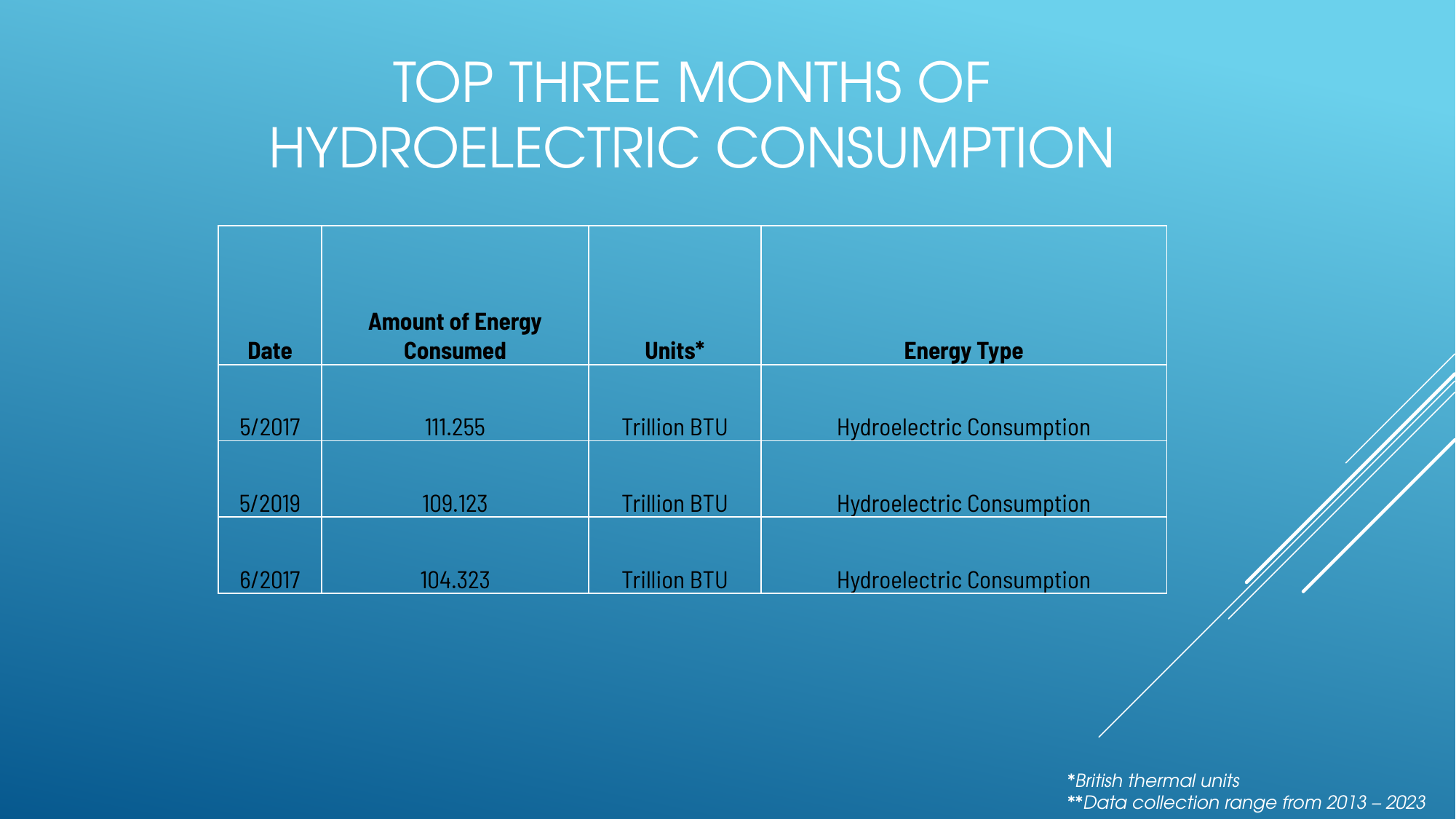

# Top three months of Hydroelectric consumption
| Date | Amount of Energy Consumed | Units\* | Energy Type |
| --- | --- | --- | --- |
| 5/2017 | 111.255 | Trillion BTU | Hydroelectric Consumption |
| 5/2019 | 109.123 | Trillion BTU | Hydroelectric Consumption |
| 6/2017 | 104.323 | Trillion BTU | Hydroelectric Consumption |
*British thermal units
**Data collection range from 2013 – 2023